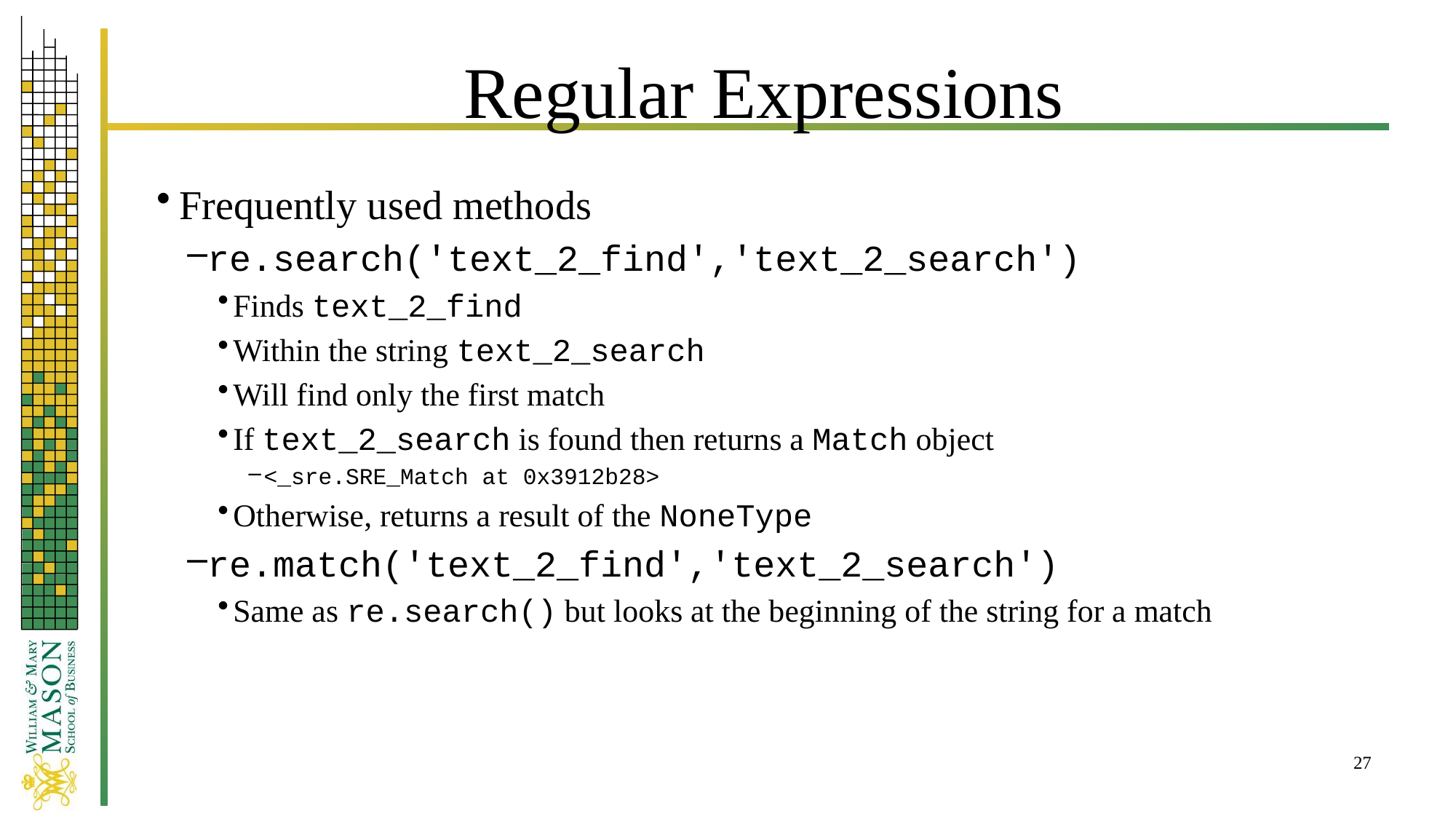

# Regular Expressions
Frequently used methods
re.search('text_2_find','text_2_search')
Finds text_2_find
Within the string text_2_search
Will find only the first match
If text_2_search is found then returns a Match object
<_sre.SRE_Match at 0x3912b28>
Otherwise, returns a result of the NoneType
re.match('text_2_find','text_2_search')
Same as re.search() but looks at the beginning of the string for a match

27